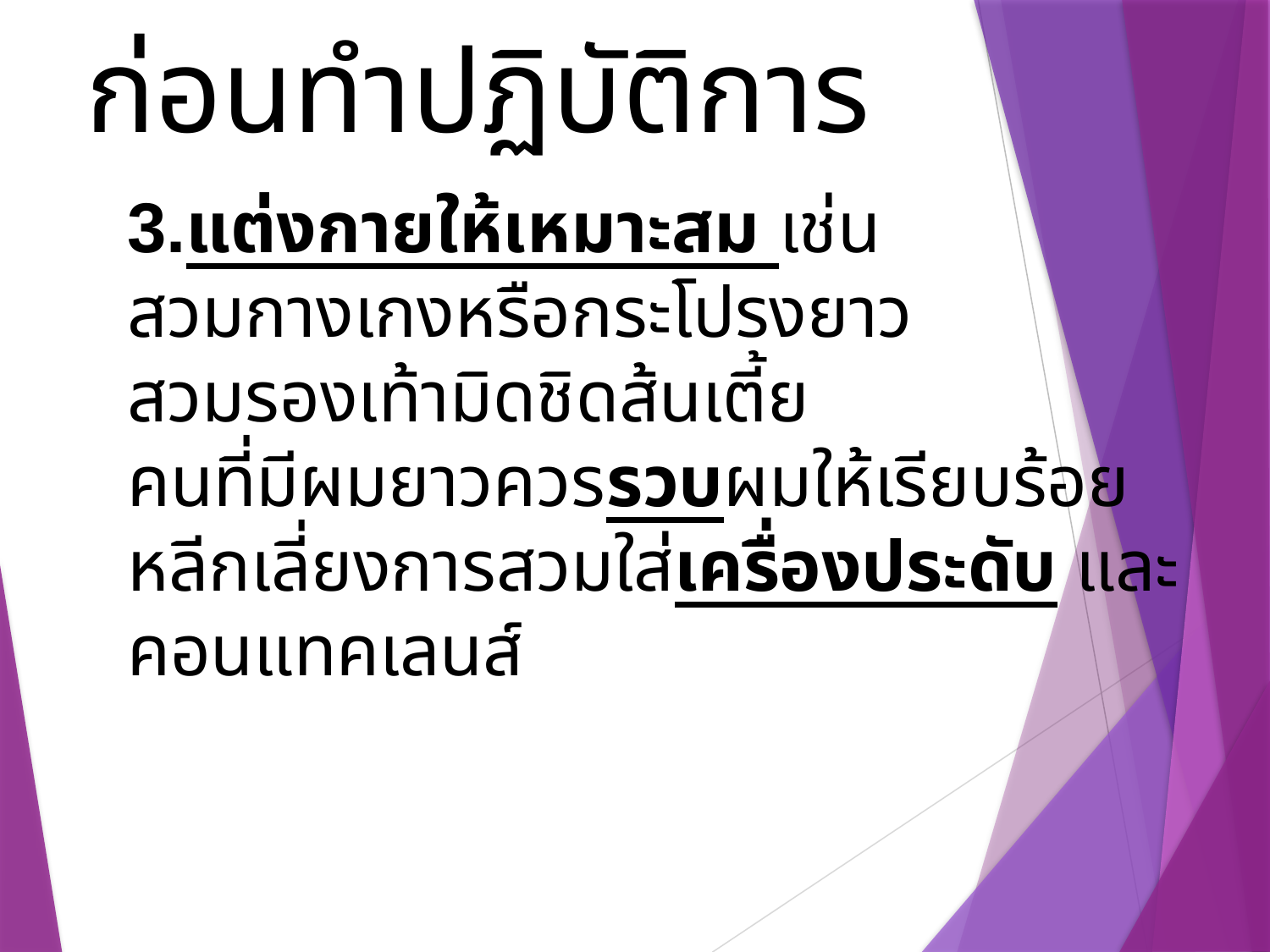

ก่อนทำปฏิบัติการ
3.แต่งกายให้เหมาะสม เช่น
สวมกางเกงหรือกระโปรงยาว
สวมรองเท้ามิดชิดส้นเตี้ย
คนที่มีผมยาวควรรวบผมให้เรียบร้อย
หลีกเลี่ยงการสวมใส่เครื่องประดับ และคอนแทคเลนส์